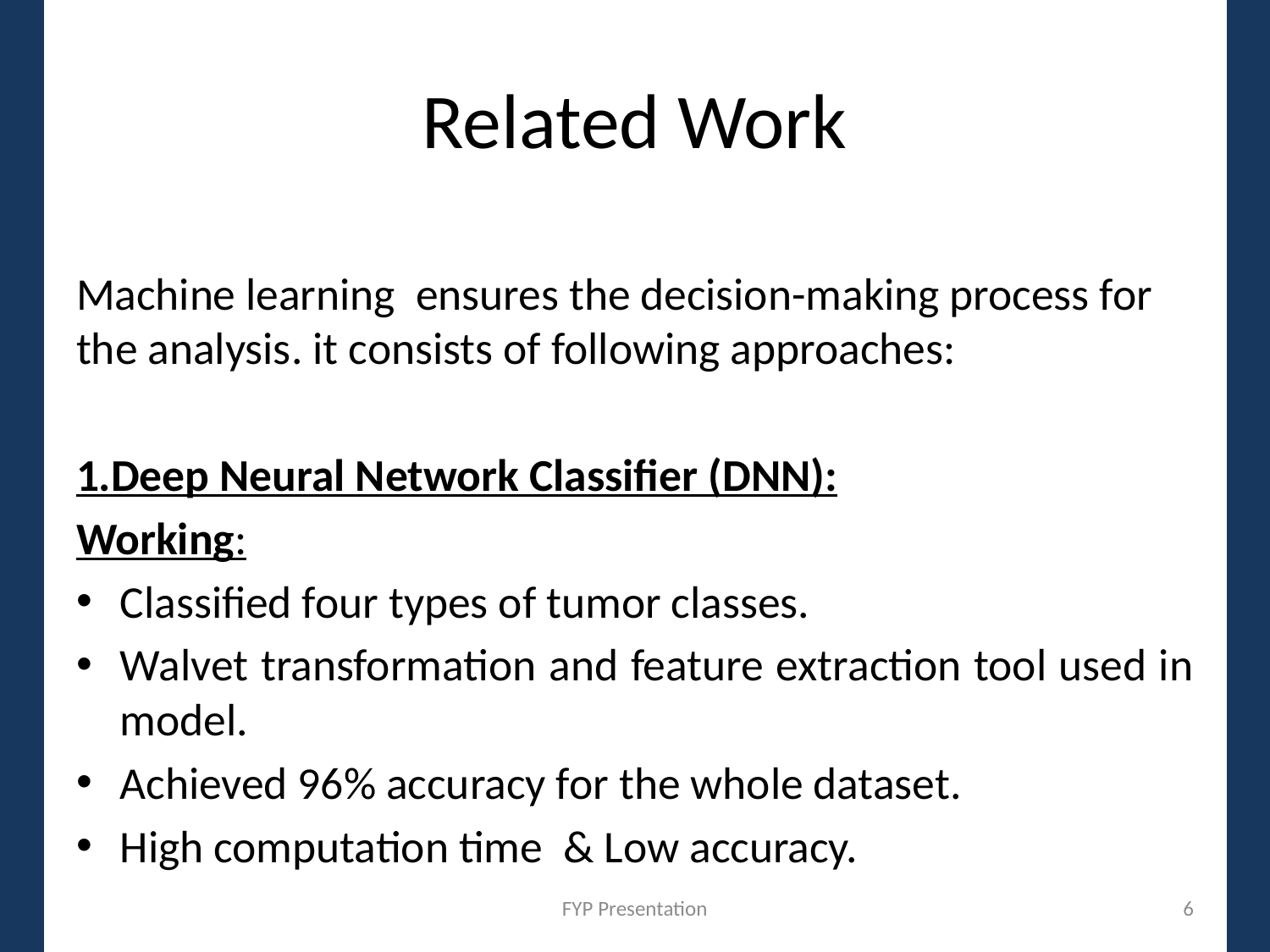

# Related Work

Machine learning  ensures the decision-making process for the analysis. it consists of following approaches:

1.Deep Neural Network Classifier (DNN):
Working:
Classified four types of tumor classes.
Walvet transformation and feature extraction tool used in model.
Achieved 96% accuracy for the whole dataset.
High computation time  & Low accuracy.

FYP Presentation
6